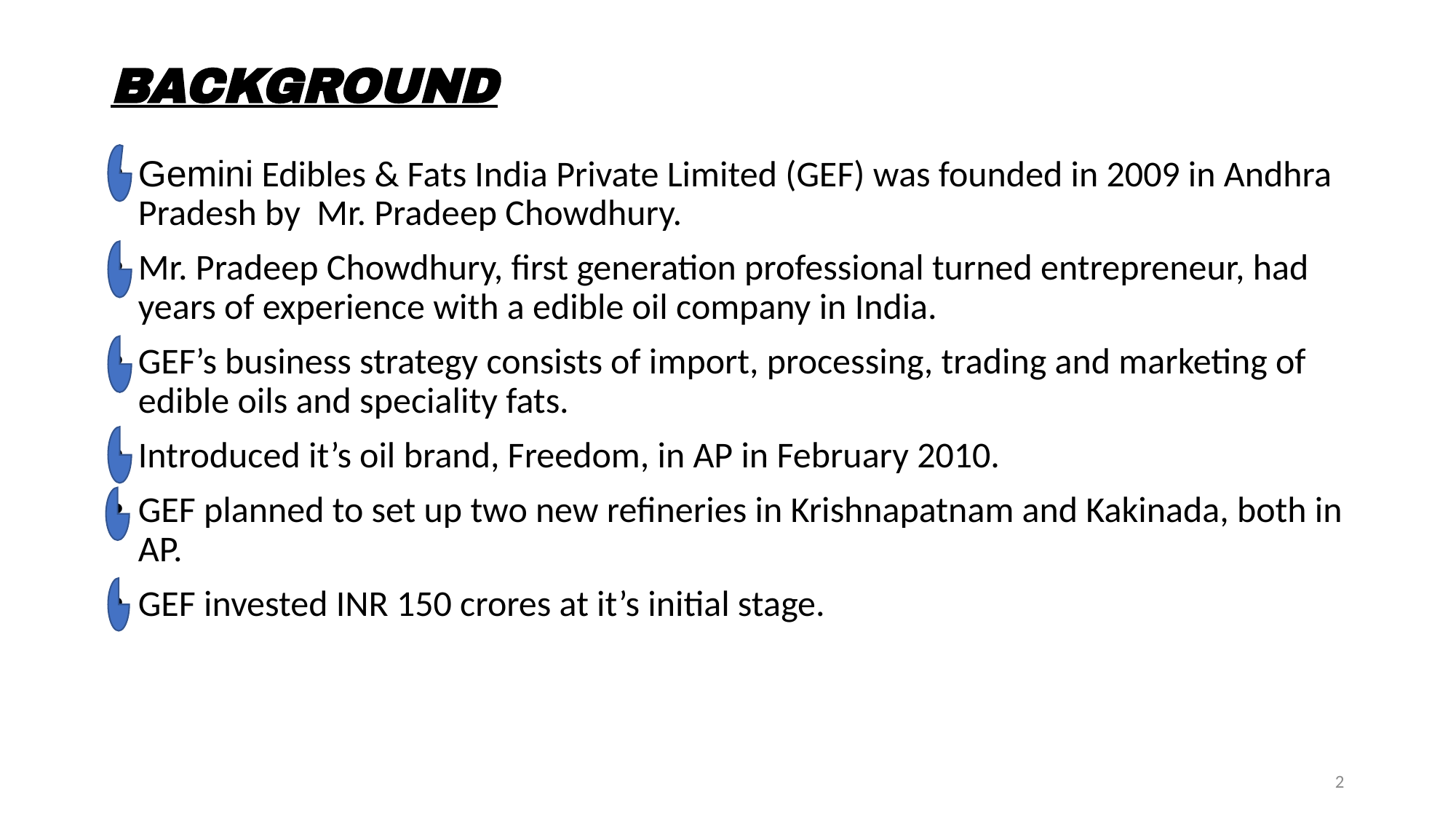

# BACKGROUND

Gemini Edibles & Fats India Private Limited (GEF) was founded in 2009 in Andhra Pradesh by  Mr. Pradeep Chowdhury.
Mr. Pradeep Chowdhury, first generation professional turned entrepreneur, had years of experience with a edible oil company in India.
GEF’s business strategy consists of import, processing, trading and marketing of edible oils and speciality fats.
Introduced it’s oil brand, Freedom, in AP in February 2010.
GEF planned to set up two new refineries in Krishnapatnam and Kakinada, both in AP.
GEF invested INR 150 crores at it’s initial stage.

2